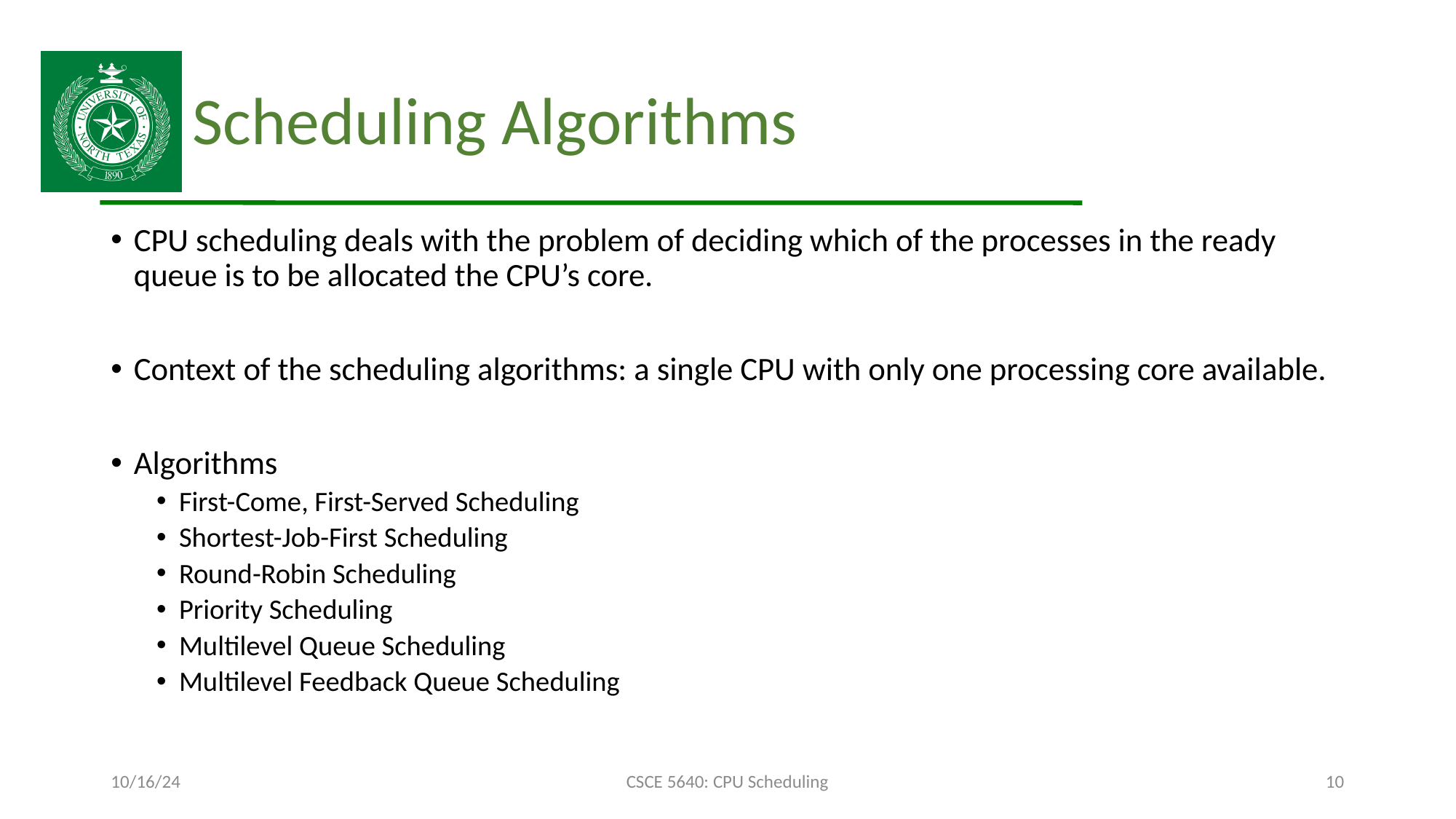

# Scheduling Algorithms
CPU scheduling deals with the problem of deciding which of the processes in the ready queue is to be allocated the CPU’s core.

Context of the scheduling algorithms: a single CPU with only one processing core available.

Algorithms
First-Come, First-Served Scheduling
Shortest-Job-First Scheduling
Round-Robin Scheduling
Priority Scheduling
Multilevel Queue Scheduling
Multilevel Feedback Queue Scheduling
10/16/24
CSCE 5640: CPU Scheduling
10